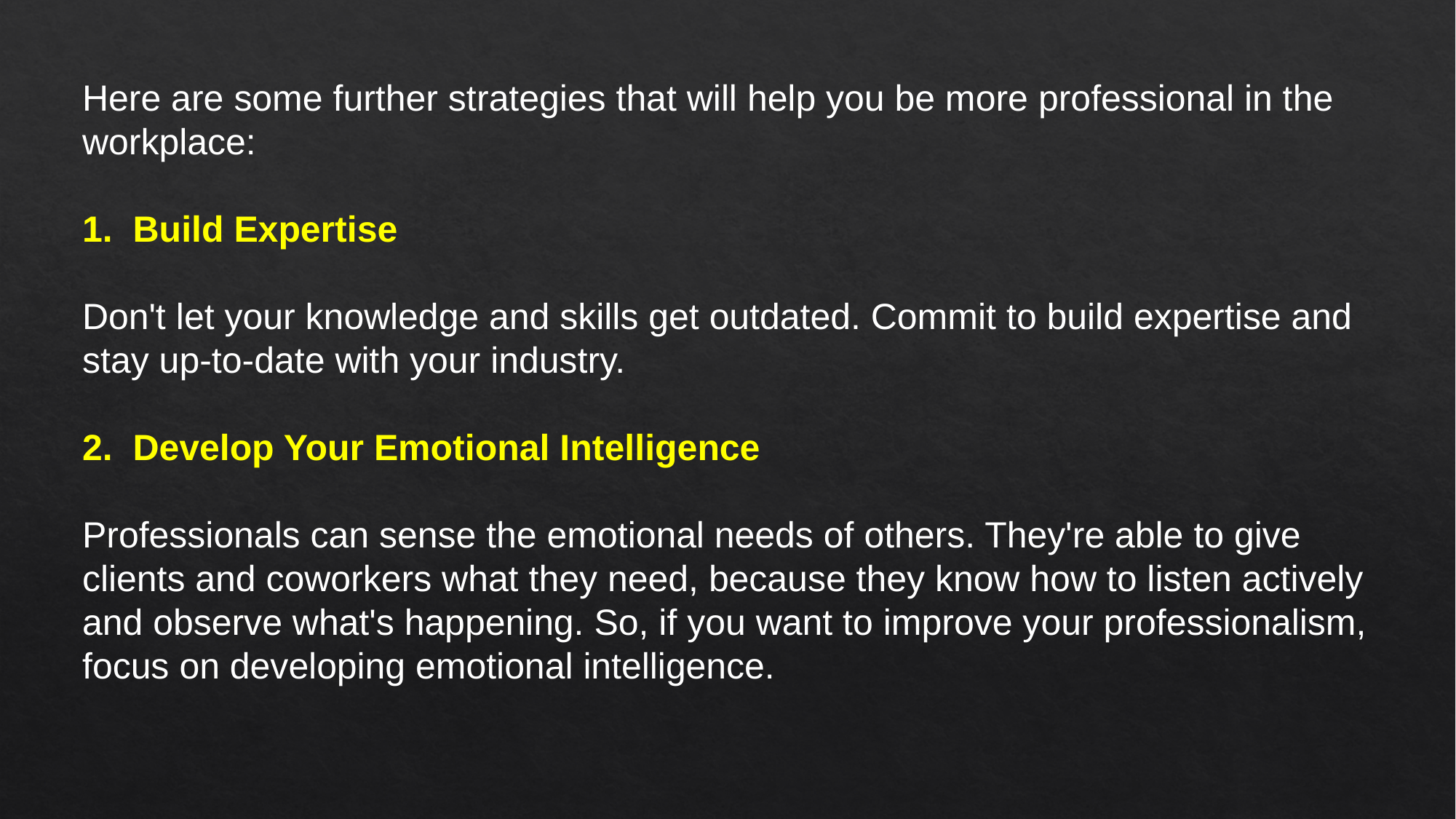

Here are some further strategies that will help you be more professional in the workplace:

1.  Build Expertise

Don't let your knowledge and skills get outdated. Commit to build expertise and stay up-to-date with your industry.

2.  Develop Your Emotional Intelligence

Professionals can sense the emotional needs of others. They're able to give clients and coworkers what they need, because they know how to listen actively and observe what's happening. So, if you want to improve your professionalism, focus on developing emotional intelligence.